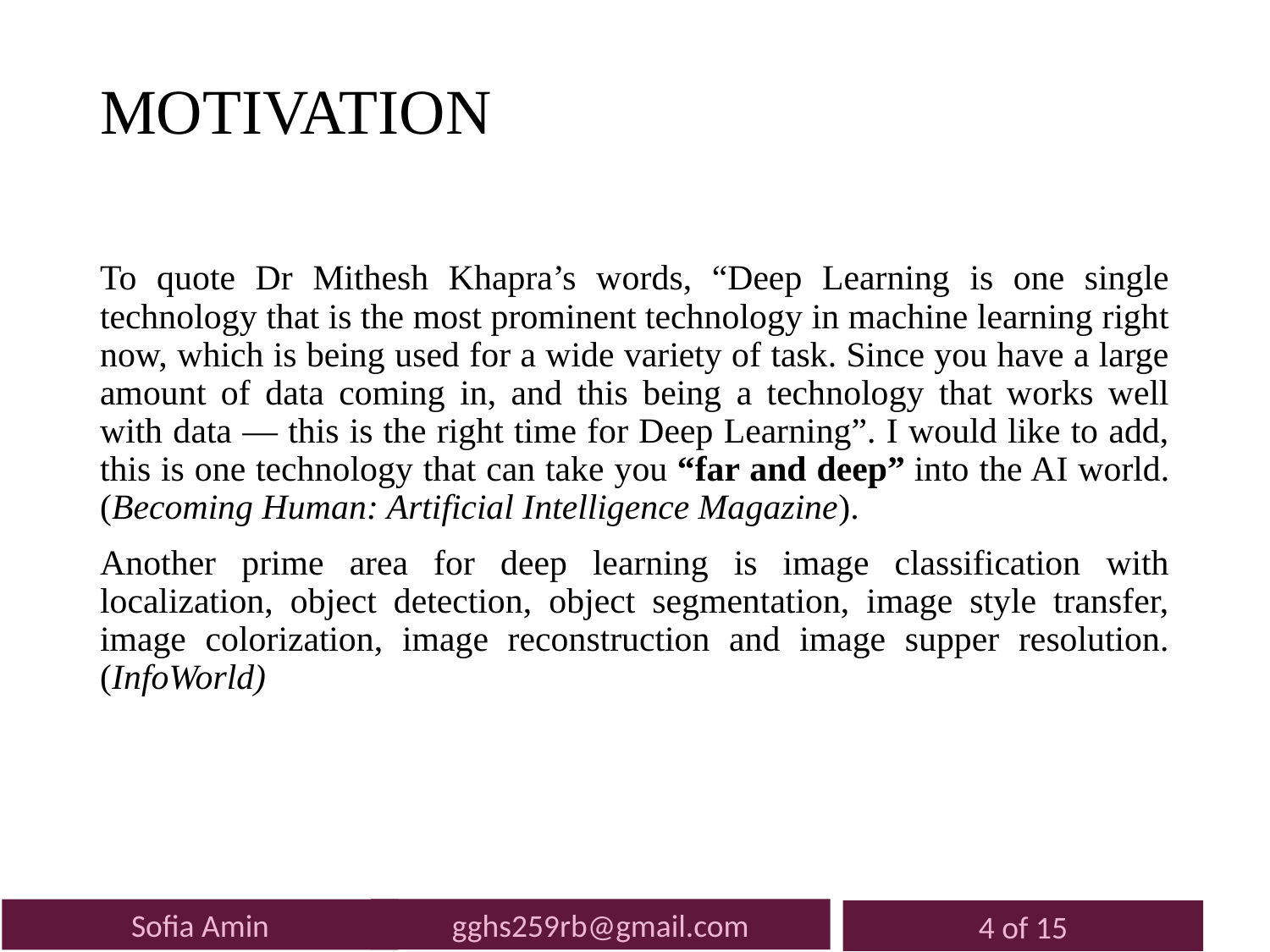

# MOTIVATION
To quote Dr Mithesh Khapra’s words, “Deep Learning is one single technology that is the most prominent technology in machine learning right now, which is being used for a wide variety of task. Since you have a large amount of data coming in, and this being a technology that works well with data — this is the right time for Deep Learning”. I would like to add, this is one technology that can take you “far and deep” into the AI world. (Becoming Human: Artificial Intelligence Magazine).
Another prime area for deep learning is image classification with localization, object detection, object segmentation, image style transfer, image colorization, image reconstruction and image supper resolution. (InfoWorld)
11
gghs259rb@gmail.com
Sofia Amin
4 of 15